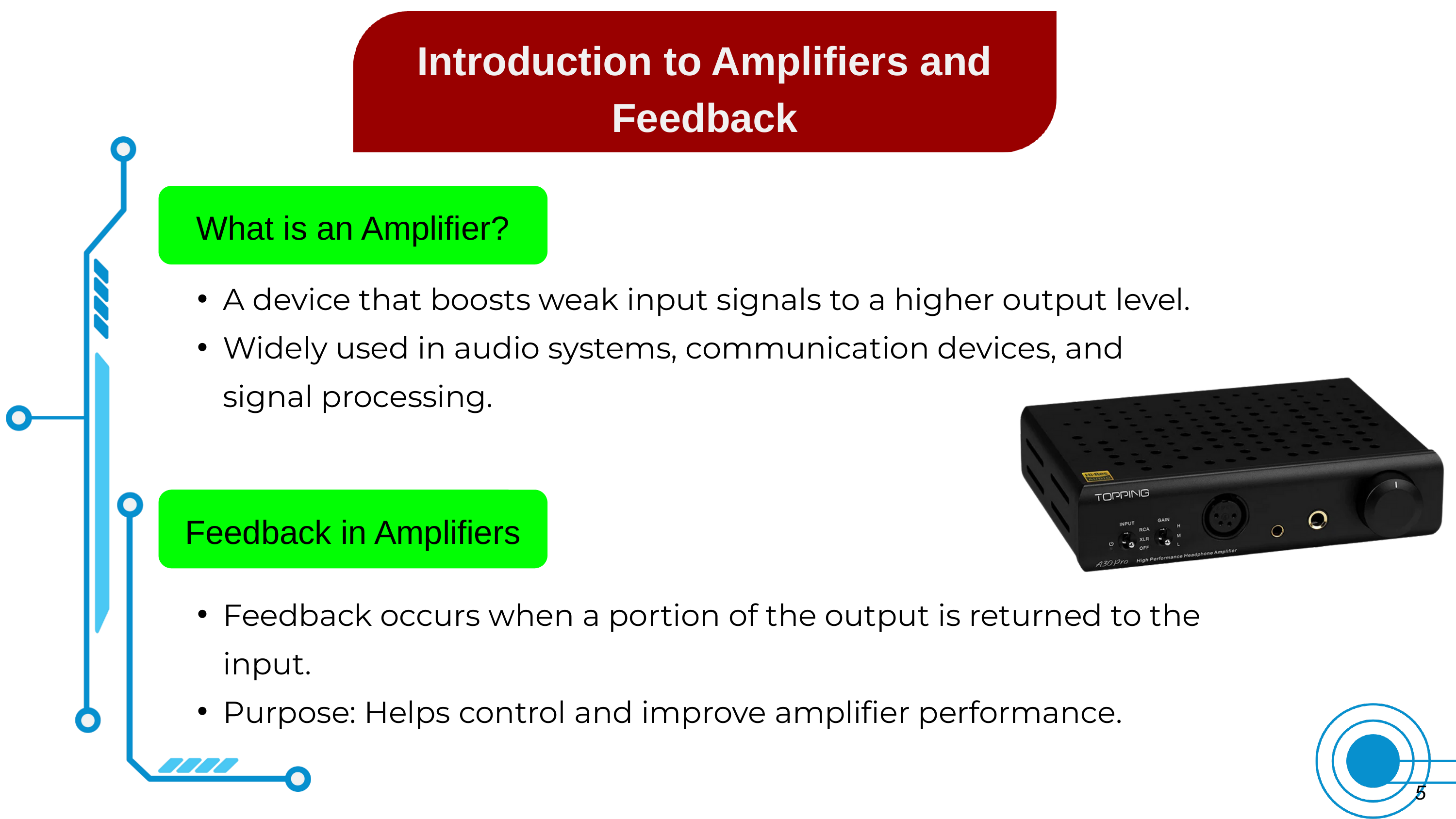

Introduction to Amplifiers and Feedback

What is an Amplifier?
A device that boosts weak input signals to a higher output level.
Widely used in audio systems, communication devices, and signal processing.

Feedback in Amplifiers
Feedback occurs when a portion of the output is returned to the input.
Purpose: Helps control and improve amplifier performance.

5